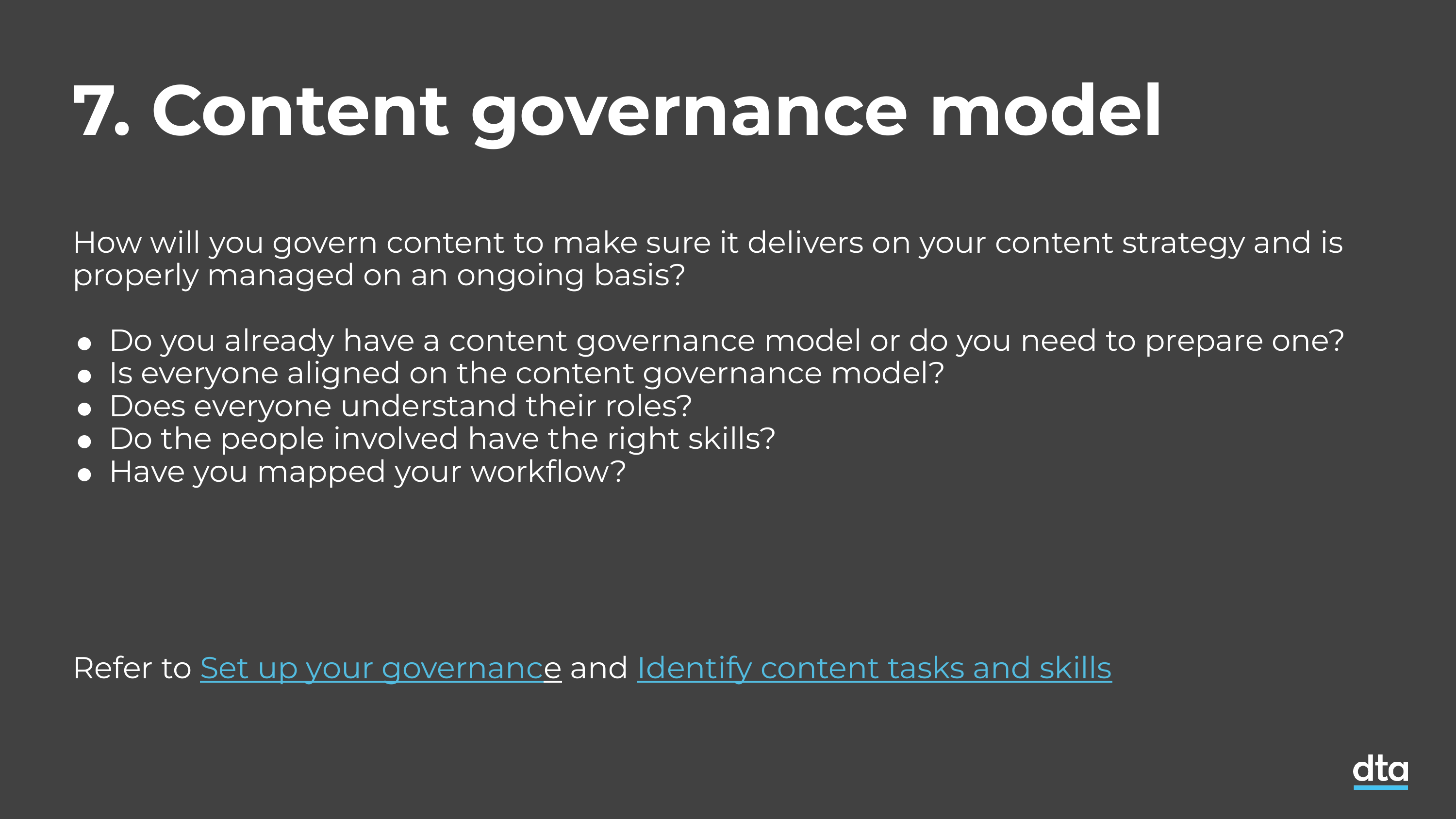

# 7. Content governance model

How will you govern content to make sure it delivers on your content strategy and is properly managed on an ongoing basis?

Do you already have a content governance model or do you need to prepare one?
Is everyone aligned on the content governance model?
Does everyone understand their roles?
Do the people involved have the right skills?
Have you mapped your workflow?

Refer to Set up your governance and Identify content tasks and skills